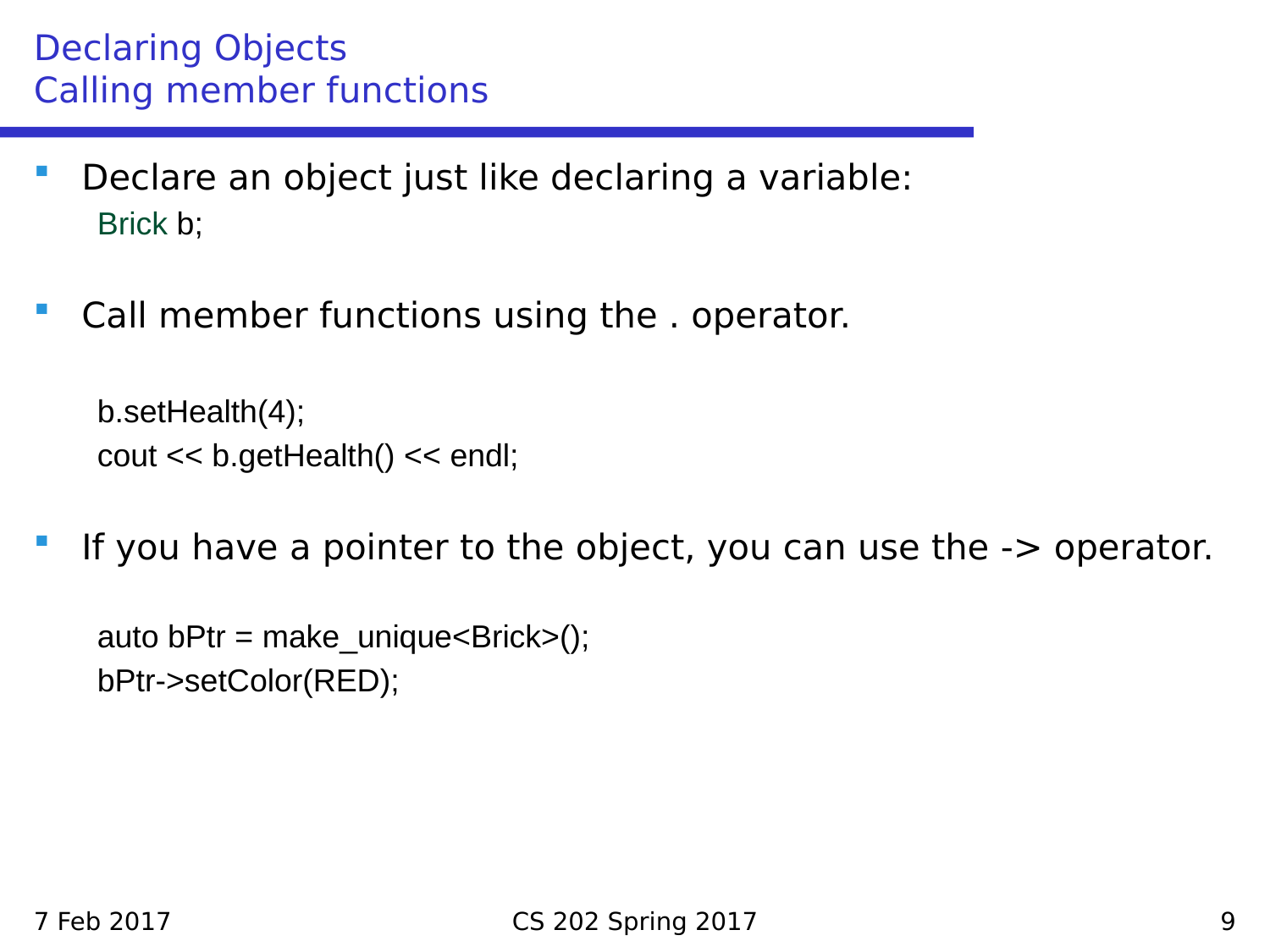

# Declaring Objects Calling member functions
Declare an object just like declaring a variable:
Brick b;

Call member functions using the . operator.

b.setHealth(4);
cout << b.getHealth() << endl;

If you have a pointer to the object, you can use the -> operator.
auto bPtr = make_unique<Brick>();
bPtr->setColor(RED);

7 Feb 2017
CS 202 Spring 2017
9